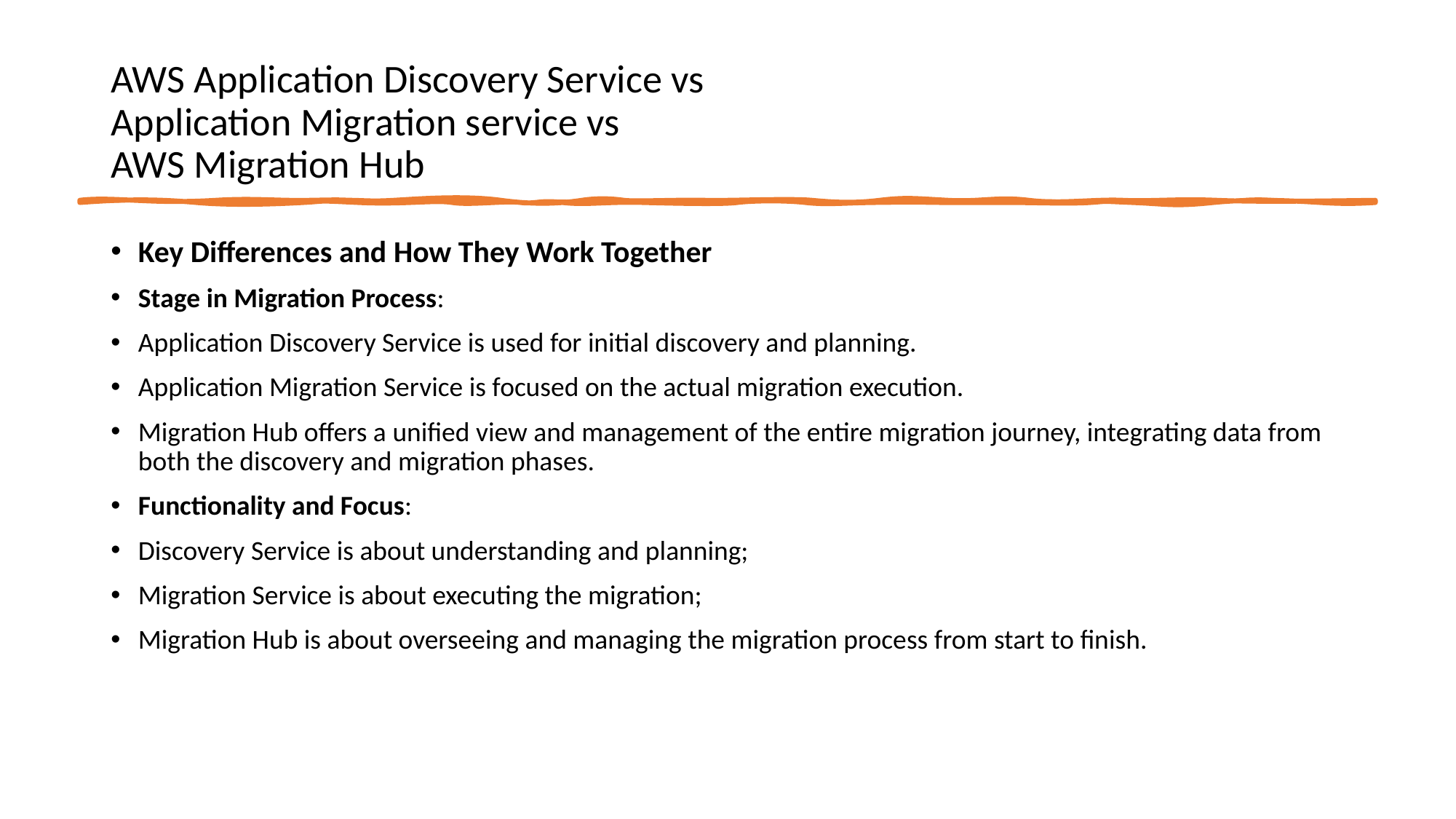

# AWS Application Discovery Service vs Application Migration service vs AWS Migration Hub

Key Differences and How They Work Together
Stage in Migration Process:
Application Discovery Service is used for initial discovery and planning.
Application Migration Service is focused on the actual migration execution.
Migration Hub offers a unified view and management of the entire migration journey, integrating data from both the discovery and migration phases.
Functionality and Focus:
Discovery Service is about understanding and planning;
Migration Service is about executing the migration;
Migration Hub is about overseeing and managing the migration process from start to finish.